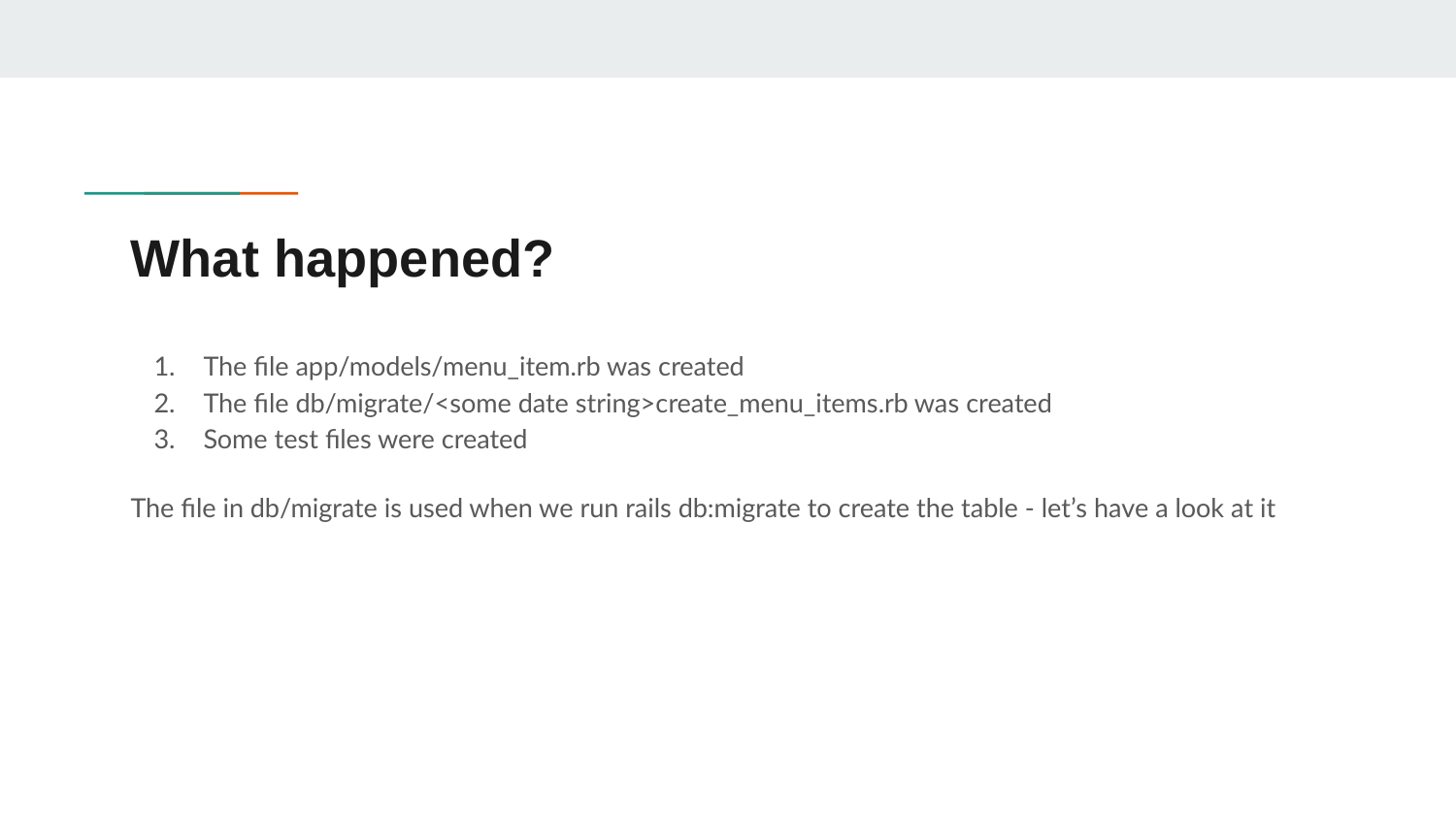

# What happened?
The file app/models/menu_item.rb was created
The file db/migrate/<some date string>create_menu_items.rb was created
Some test files were created
The file in db/migrate is used when we run rails db:migrate to create the table - let’s have a look at it